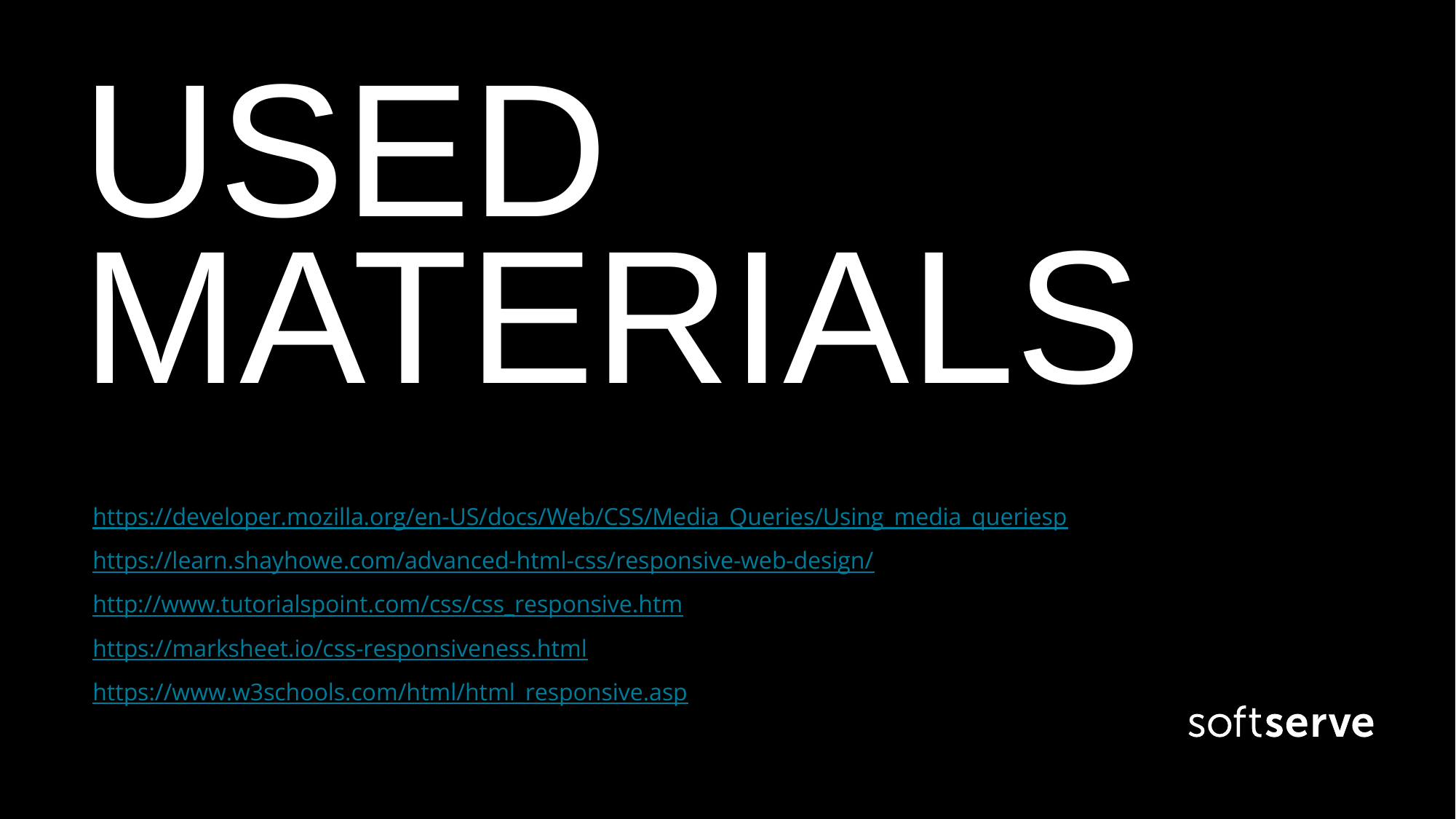

# USED MATERIALS
https://developer.mozilla.org/en-US/docs/Web/CSS/Media_Queries/Using_media_queriesp
https://learn.shayhowe.com/advanced-html-css/responsive-web-design/
http://www.tutorialspoint.com/css/css_responsive.htm
https://marksheet.io/css-responsiveness.html
https://www.w3schools.com/html/html_responsive.asp